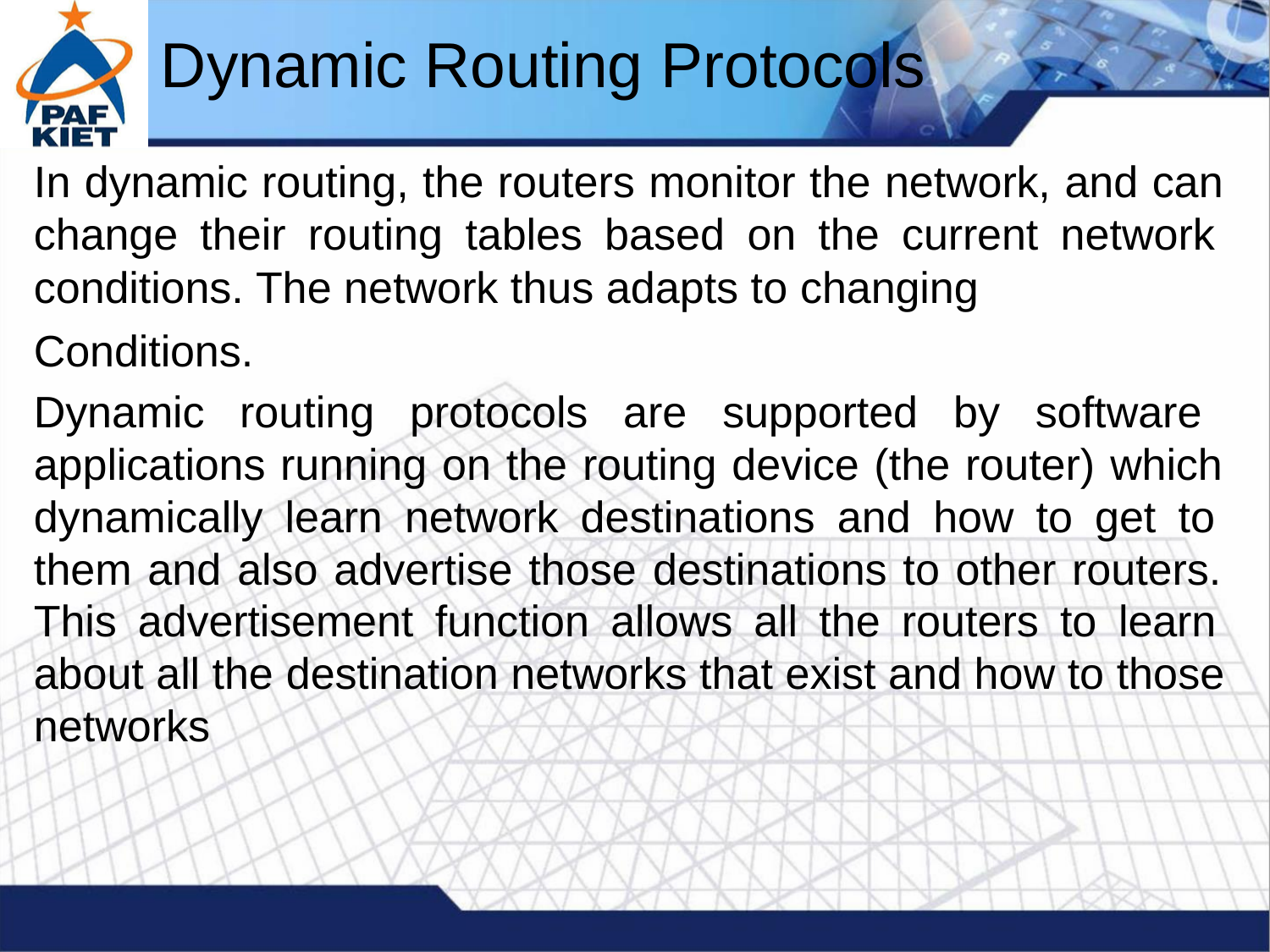

# Dynamic Routing Protocols
In dynamic routing, the routers monitor the network, and can  change their routing tables based on the current network  conditions. The network thus adapts to changing
Conditions.
Dynamic routing protocols are supported by software  applications running on the routing device (the router) which  dynamically learn network destinations and how to get to  them and also advertise those destinations to other routers.  This advertisement function allows all the routers to learn  about all the destination networks that exist and how to those  networks